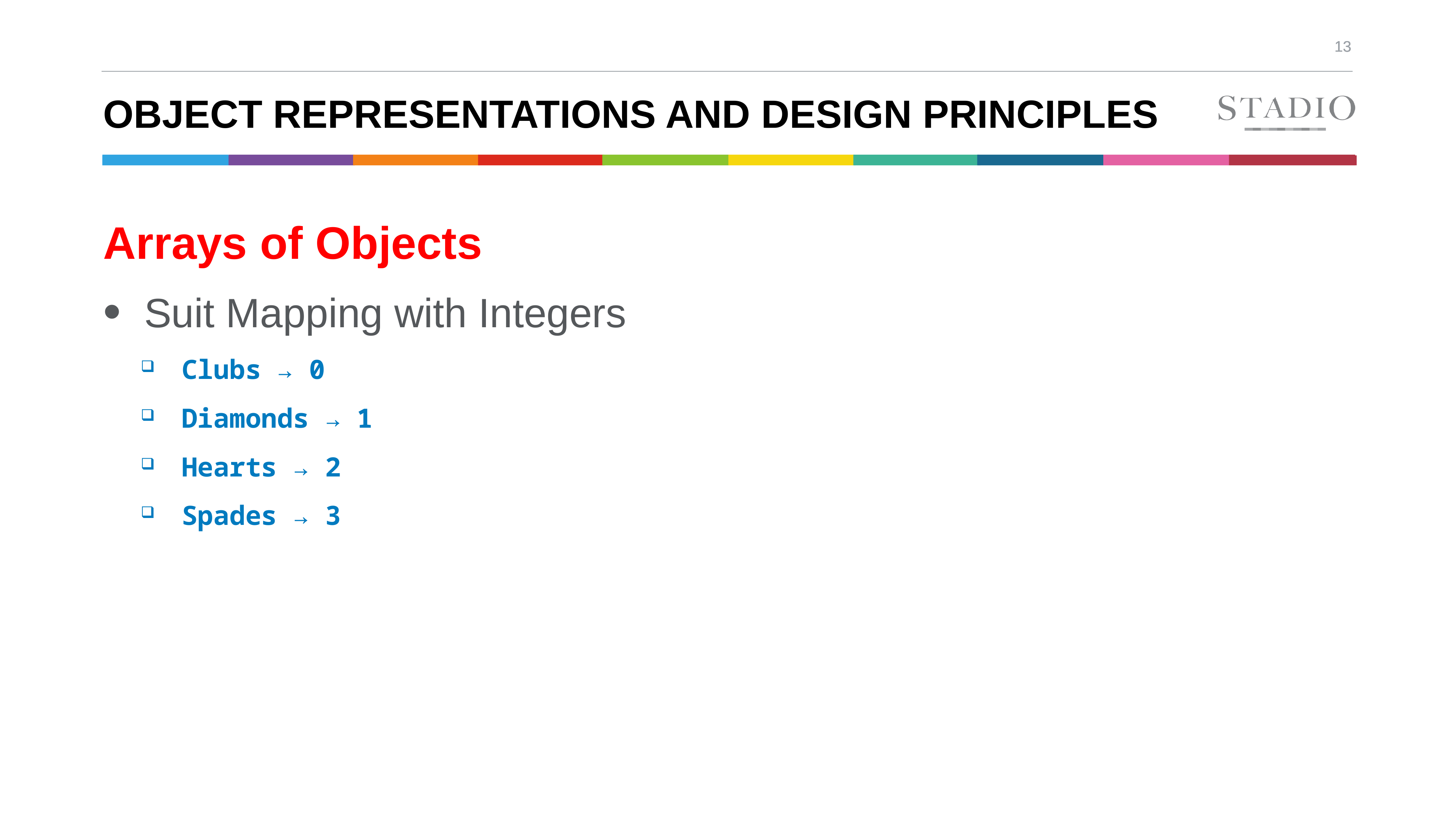

# Object Representations and Design Principles

Arrays of Objects
Suit Mapping with Integers
Clubs → 0
Diamonds → 1
Hearts → 2
Spades → 3